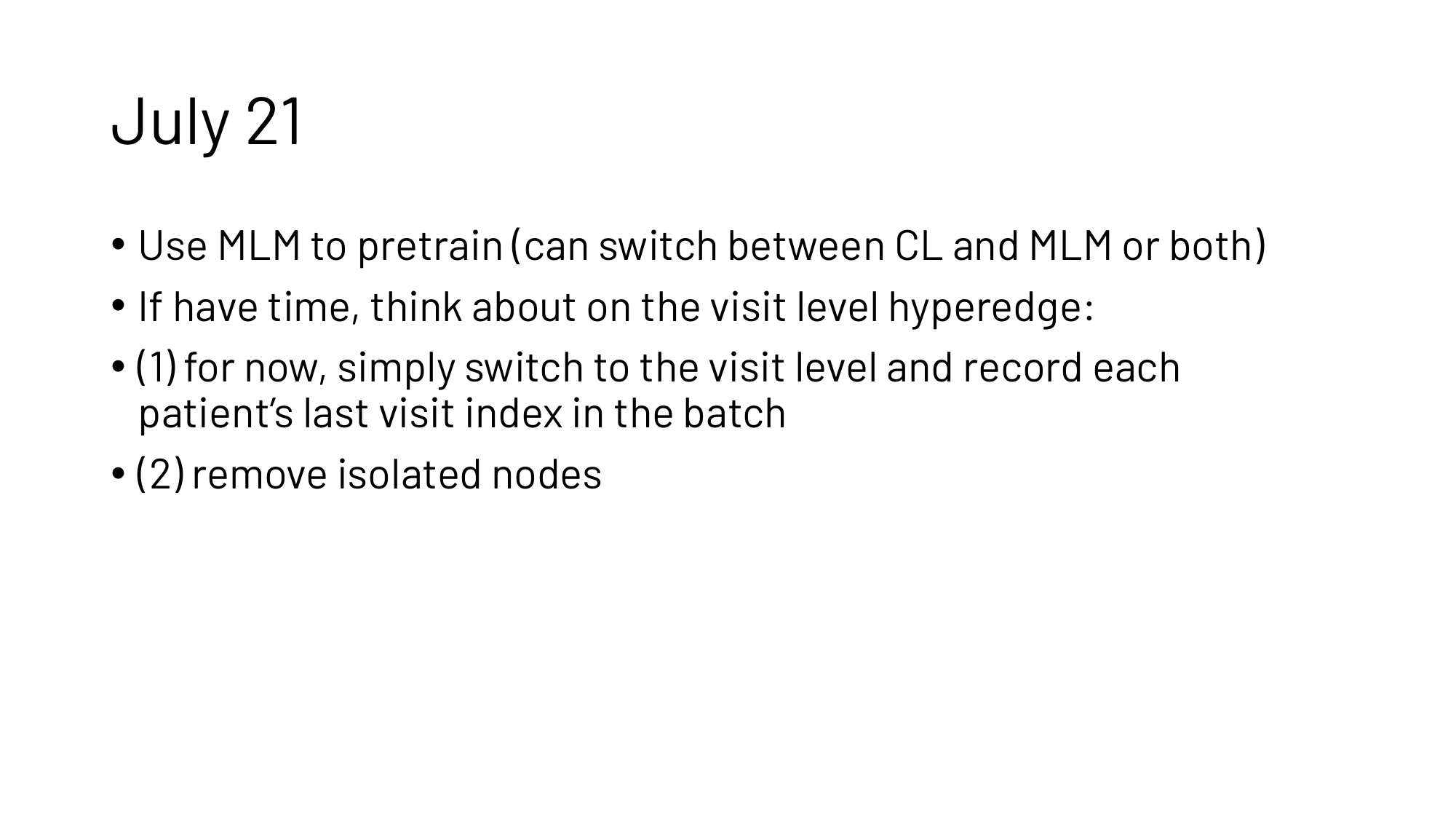

# July 21
Use MLM to pretrain (can switch between CL and MLM or both)
If have time, think about on the visit level hyperedge:
(1) for now, simply switch to the visit level and record each patient’s last visit index in the batch
(2) remove isolated nodes